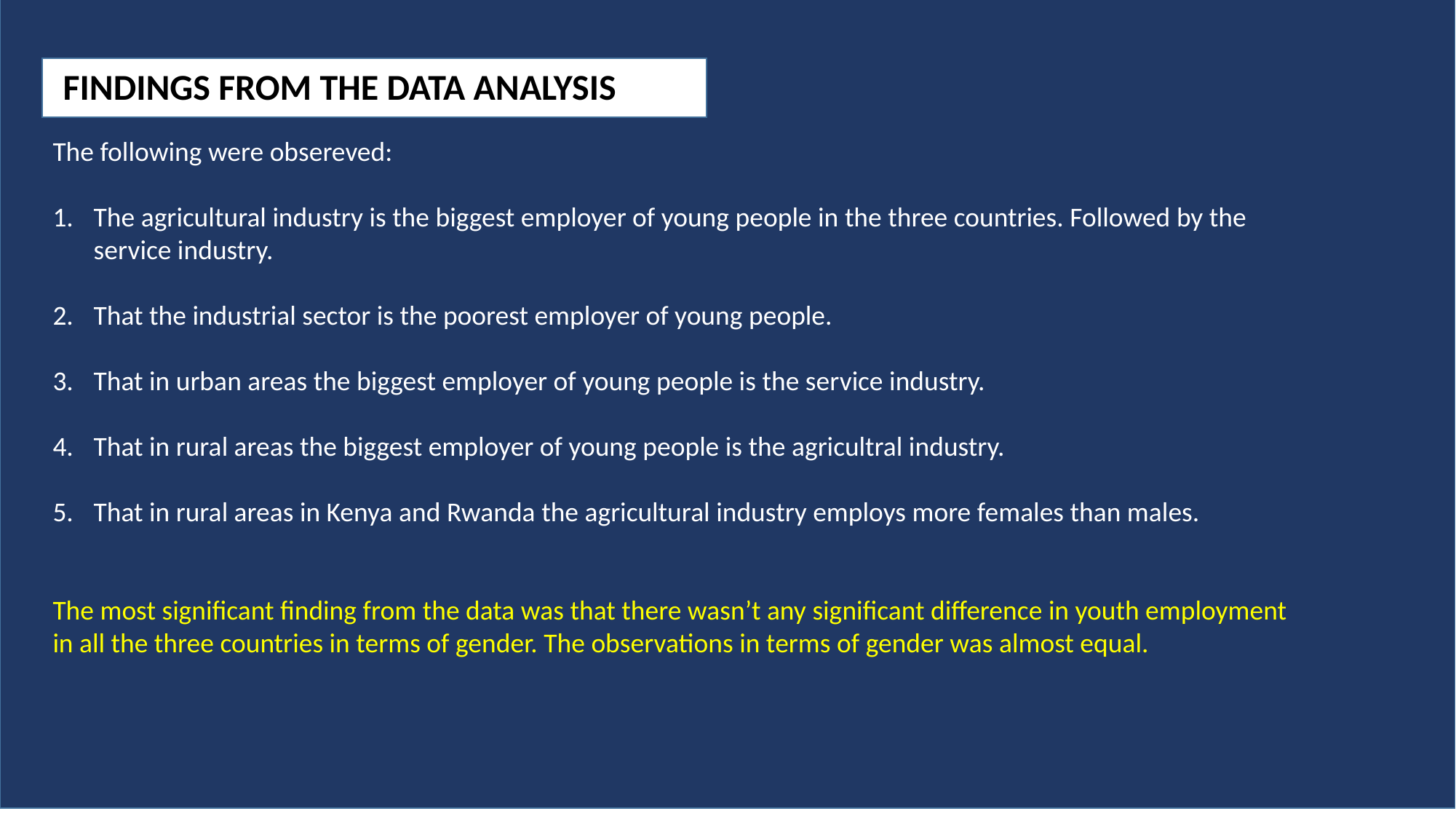

FINDINGS FROM THE DATA ANALYSIS
The following were obsereved:

The agricultural industry is the biggest employer of young people in the three countries. Followed by the service industry.

That the industrial sector is the poorest employer of young people.

That in urban areas the biggest employer of young people is the service industry.

That in rural areas the biggest employer of young people is the agricultral industry.

That in rural areas in Kenya and Rwanda the agricultural industry employs more females than males.

The most significant finding from the data was that there wasn’t any significant difference in youth employment in all the three countries in terms of gender. The observations in terms of gender was almost equal.